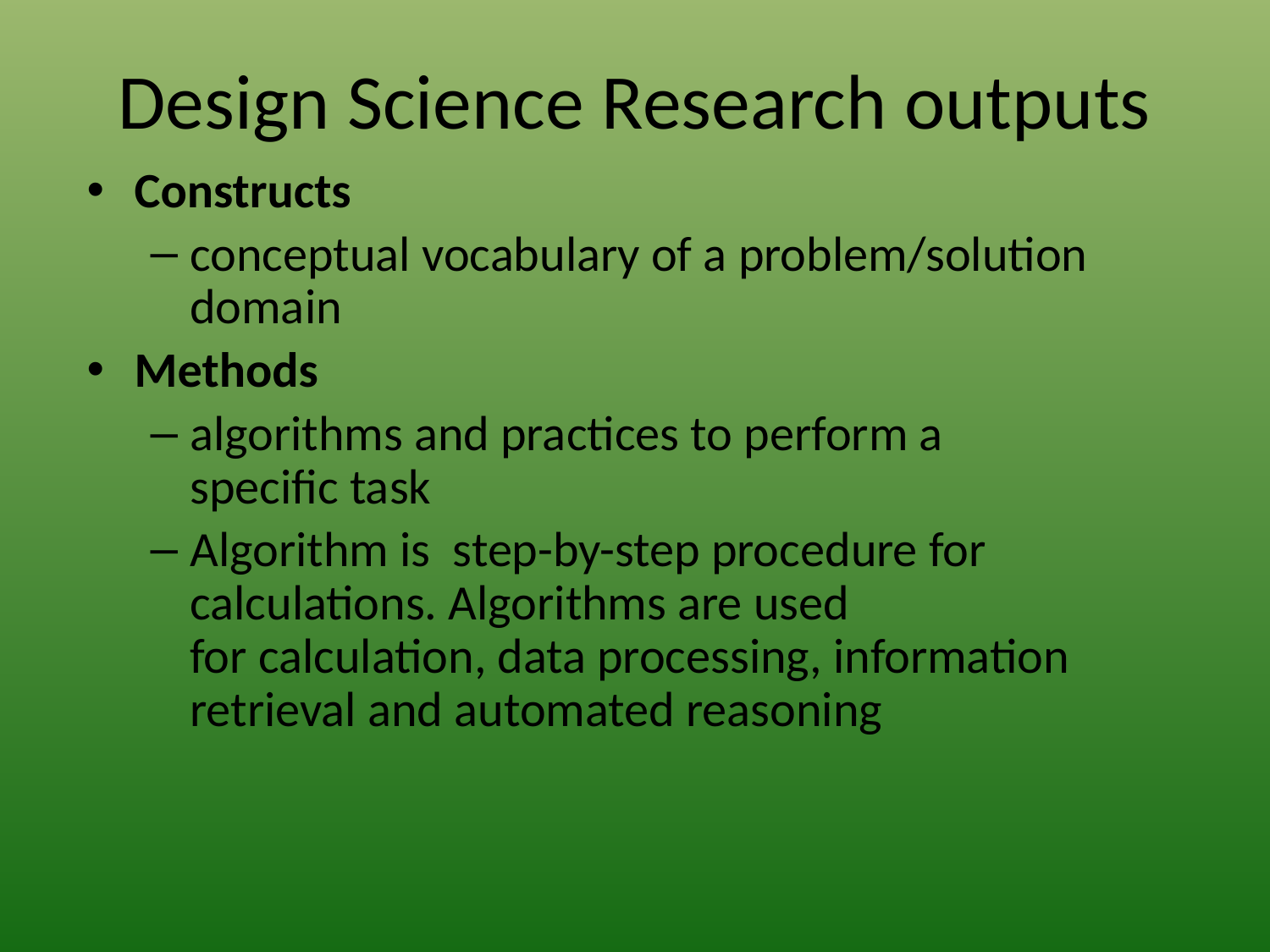

# Design Science Research outputs
Constructs
conceptual vocabulary of a problem/solution domain
Methods
algorithms and practices to perform a specific task
Algorithm is  step-by-step procedure for calculations. Algorithms are used for calculation, data processing, information retrieval and automated reasoning